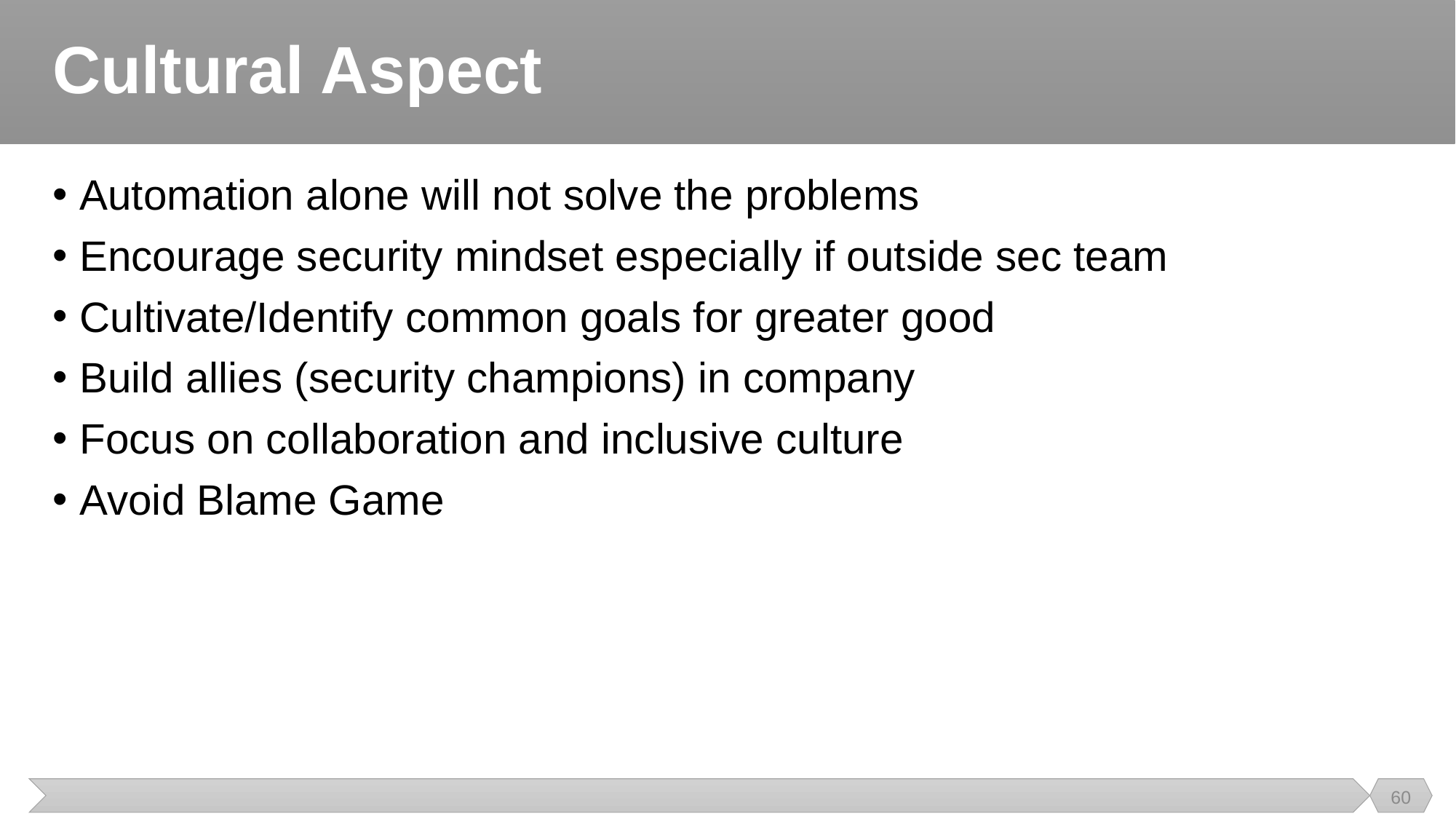

# Cultural Aspect
Automation alone will not solve the problems
Encourage security mindset especially if outside sec team
Cultivate/Identify common goals for greater good
Build allies (security champions) in company
Focus on collaboration and inclusive culture
Avoid Blame Game
60